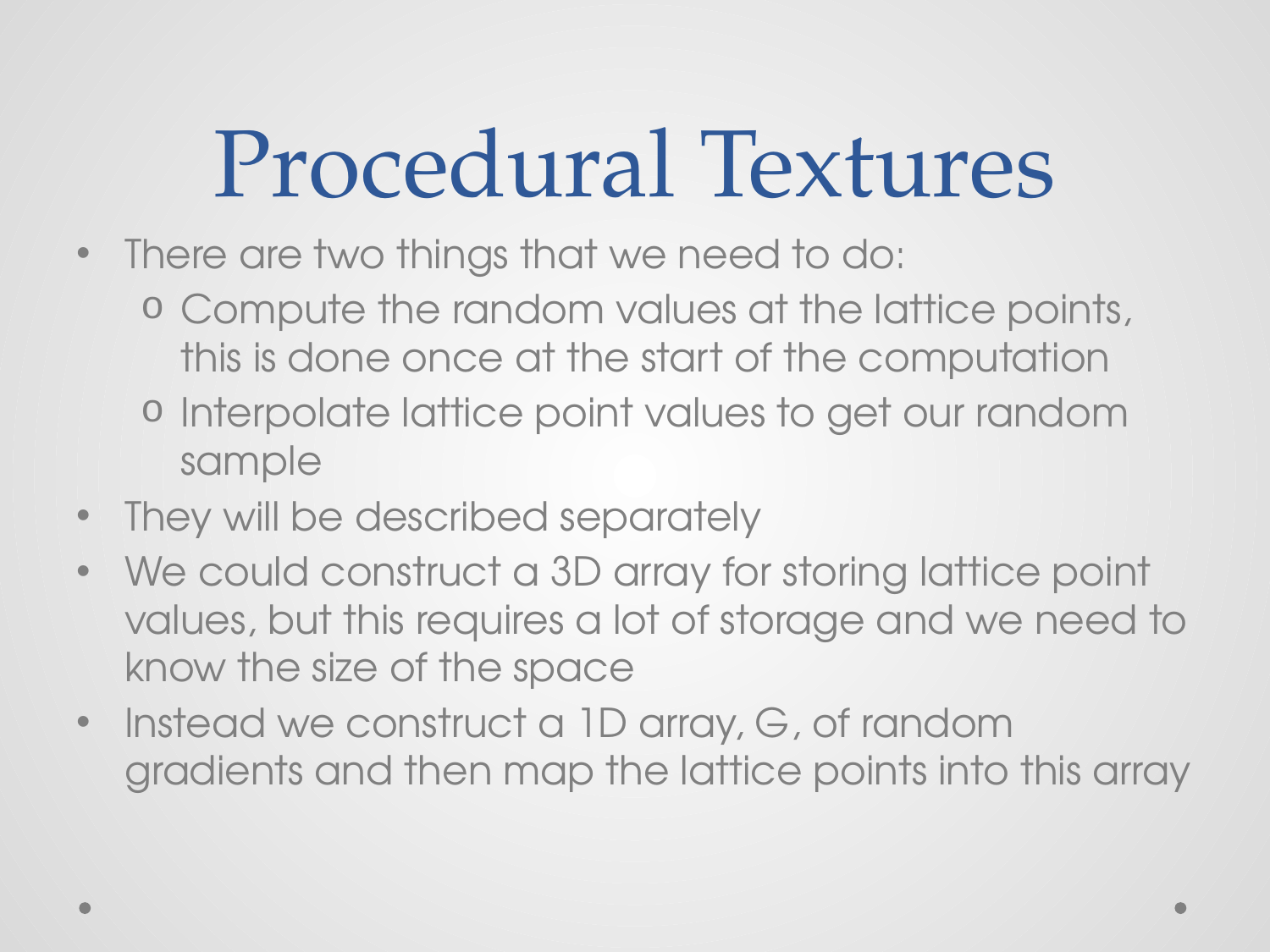

# Procedural Textures
There are two things that we need to do:
Compute the random values at the lattice points, this is done once at the start of the computation
Interpolate lattice point values to get our random sample
They will be described separately
We could construct a 3D array for storing lattice point values, but this requires a lot of storage and we need to know the size of the space
Instead we construct a 1D array, G, of random gradients and then map the lattice points into this array